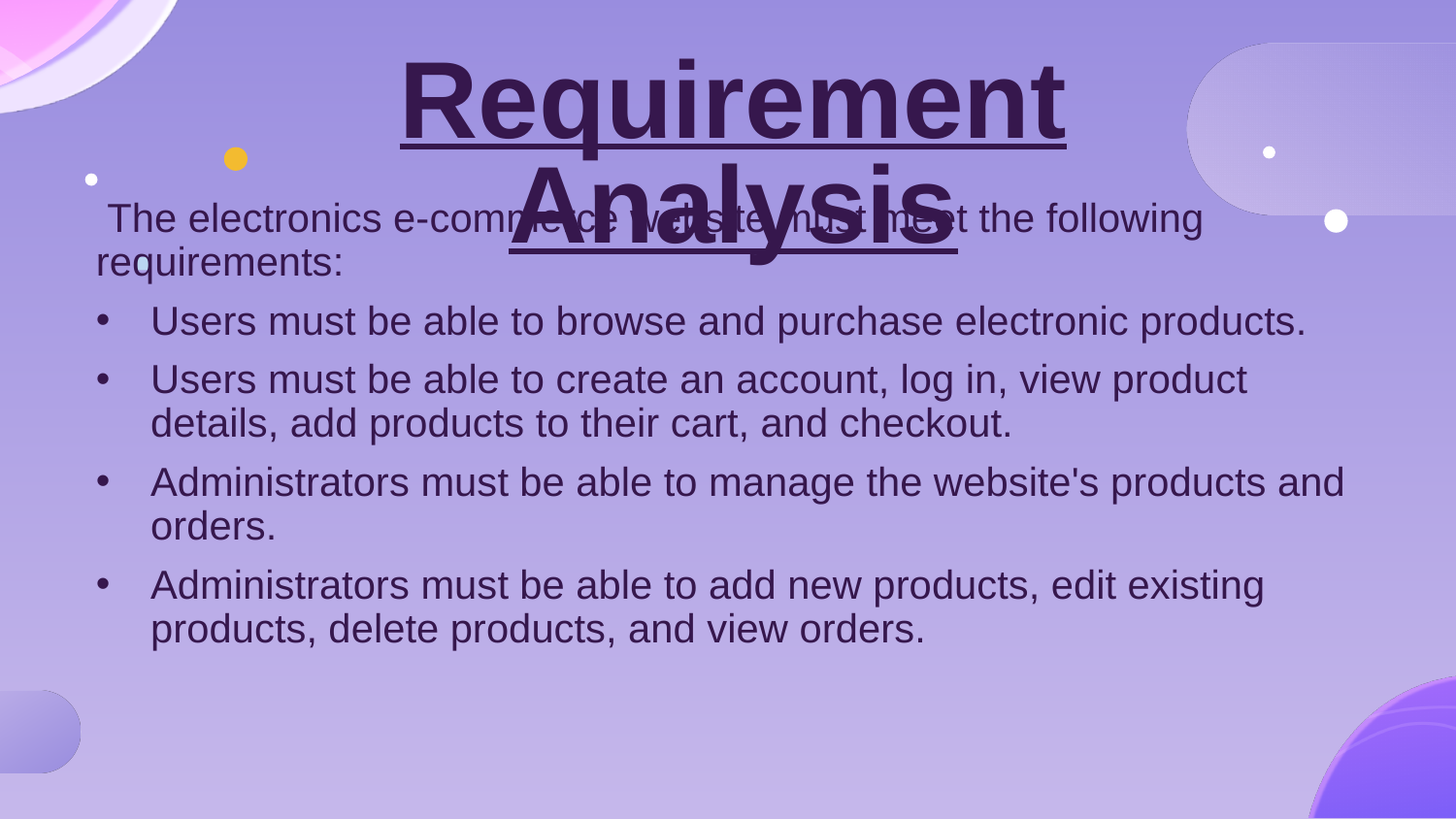

# Requirement Analysis

 The electronics e-commerce website must meet the following requirements:
Users must be able to browse and purchase electronic products.
Users must be able to create an account, log in, view product details, add products to their cart, and checkout.
Administrators must be able to manage the website's products and orders.
Administrators must be able to add new products, edit existing products, delete products, and view orders.